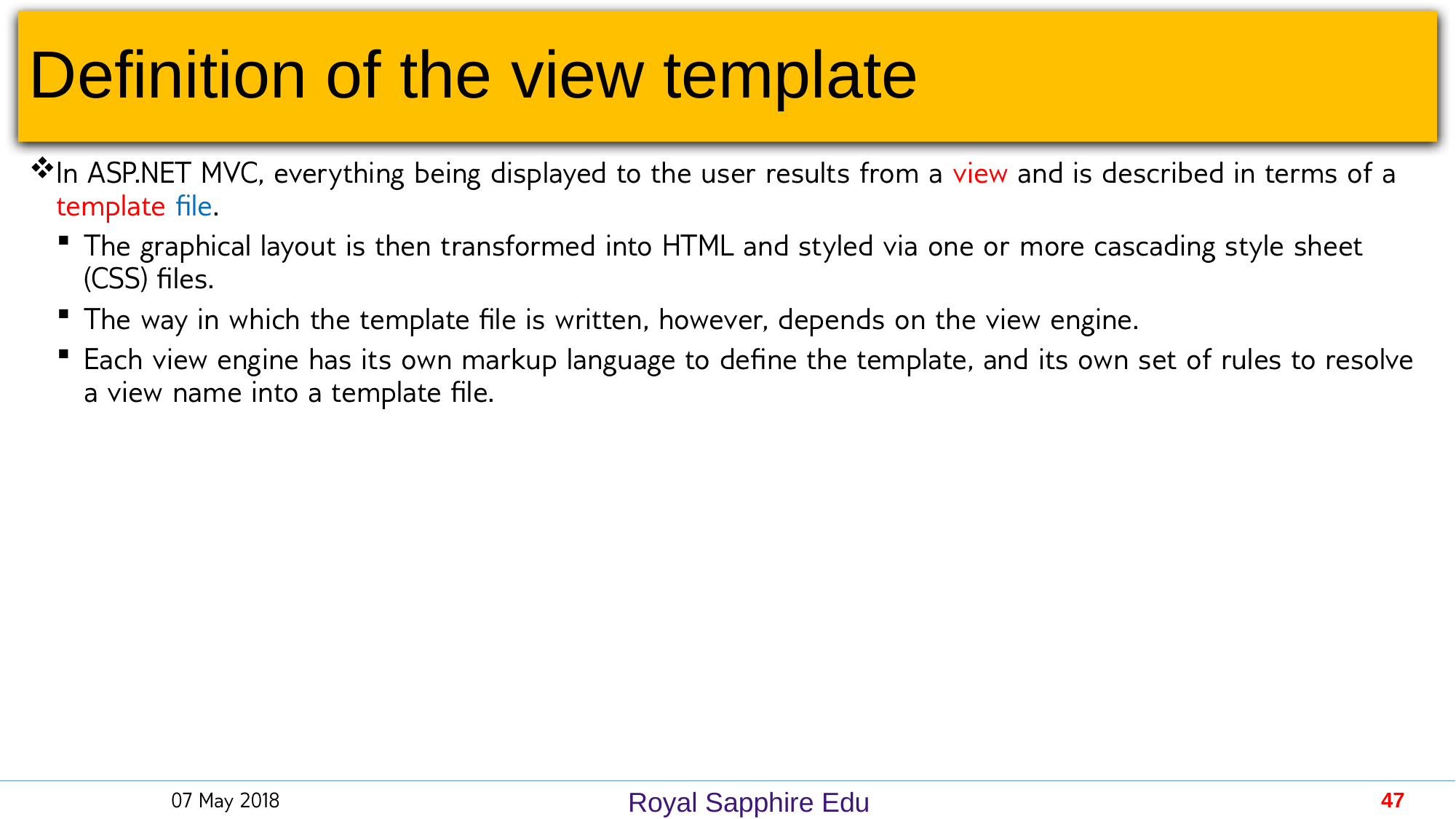

# Definition of the view template
In ASP.NET MVC, everything being displayed to the user results from a view and is described in terms of a template file.
The graphical layout is then transformed into HTML and styled via one or more cascading style sheet (CSS) files.
The way in which the template file is written, however, depends on the view engine.
Each view engine has its own markup language to define the template, and its own set of rules to resolve a view name into a template file.
07 May 2018
47